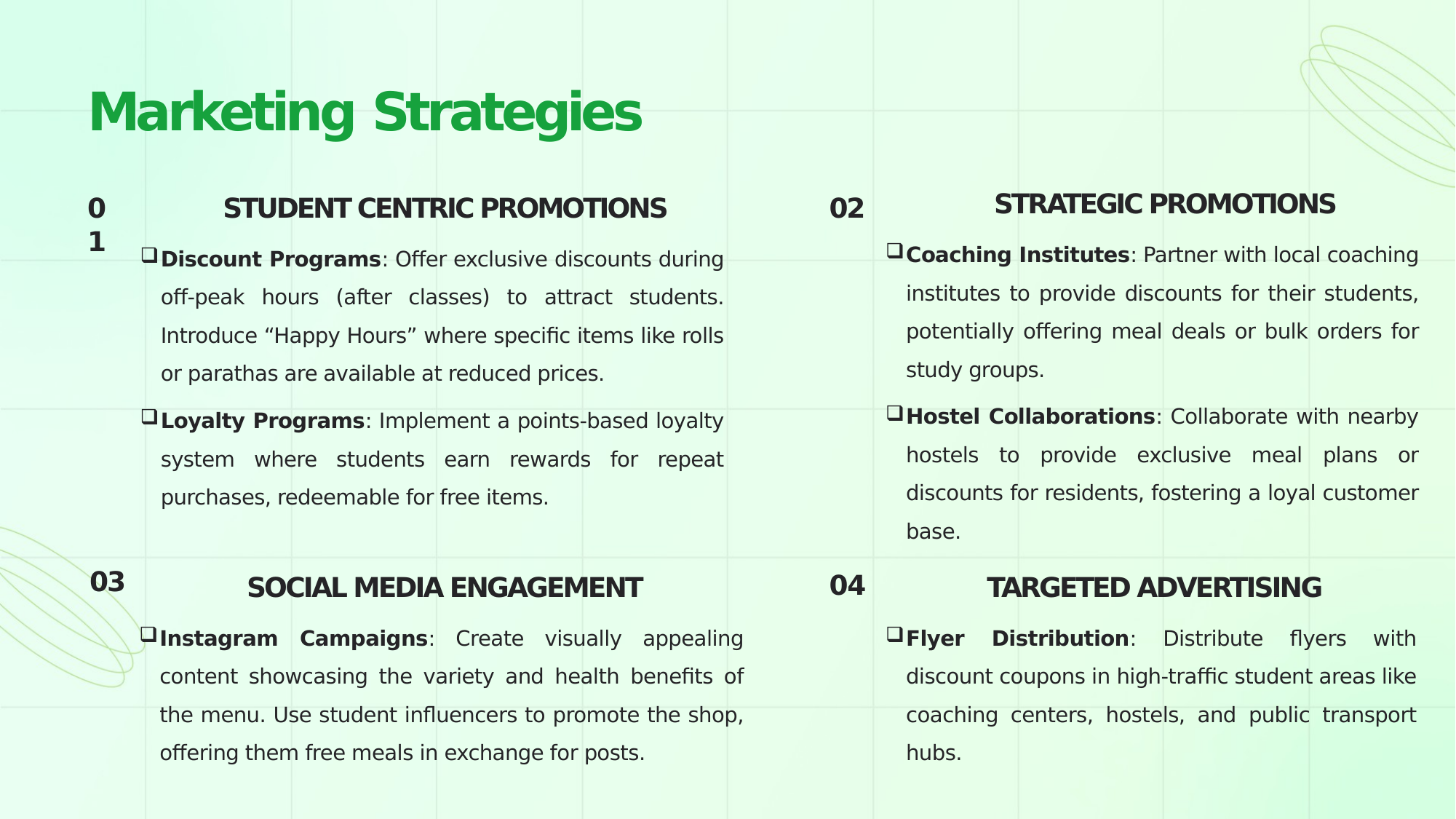

# Marketing Strategies
STRATEGIC PROMOTIONS
Coaching Institutes: Partner with local coaching institutes to provide discounts for their students, potentially offering meal deals or bulk orders for study groups.
Hostel Collaborations: Collaborate with nearby hostels to provide exclusive meal plans or discounts for residents, fostering a loyal customer base.
STUDENT CENTRIC PROMOTIONS
Discount Programs: Offer exclusive discounts during off-peak hours (after classes) to attract students. Introduce “Happy Hours” where specific items like rolls or parathas are available at reduced prices.
Loyalty Programs: Implement a points-based loyalty system where students earn rewards for repeat purchases, redeemable for free items.
01
02

03
04
SOCIAL MEDIA ENGAGEMENT
Instagram Campaigns: Create visually appealing content showcasing the variety and health benefits of the menu. Use student influencers to promote the shop, offering them free meals in exchange for posts.
TARGETED ADVERTISING
Flyer Distribution: Distribute flyers with discount coupons in high-traffic student areas like coaching centers, hostels, and public transport hubs.